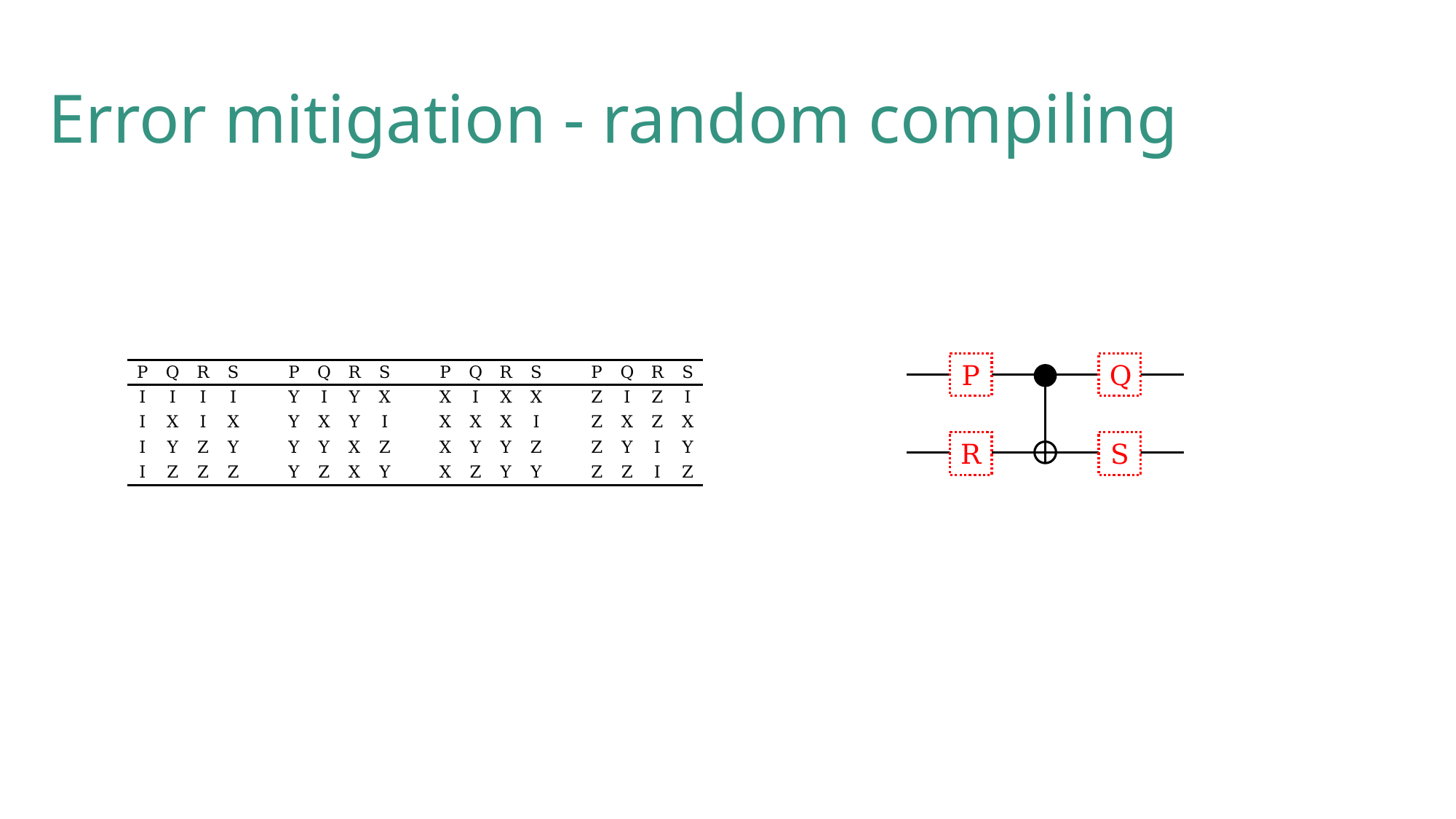

# Error mitigation - random compiling
P
Q

R
S

| P | Q | R | S |  | P | Q | R | S |  | P | Q | R | S |  | P | Q | R | S |
| --- | --- | --- | --- | --- | --- | --- | --- | --- | --- | --- | --- | --- | --- | --- | --- | --- | --- | --- |
| I | I | I | I |  | Y | I | Y | X |  | X | I | X | X |  | Z | I | Z | I |
| I | X | I | X |  | Y | X | Y | I |  | X | X | X | I |  | Z | X | Z | X |
| I | Y | Z | Y |  | Y | Y | X | Z |  | X | Y | Y | Z |  | Z | Y | I | Y |
| I | Z | Z | Z |  | Y | Z | X | Y |  | X | Z | Y | Y |  | Z | Z | I | Z |